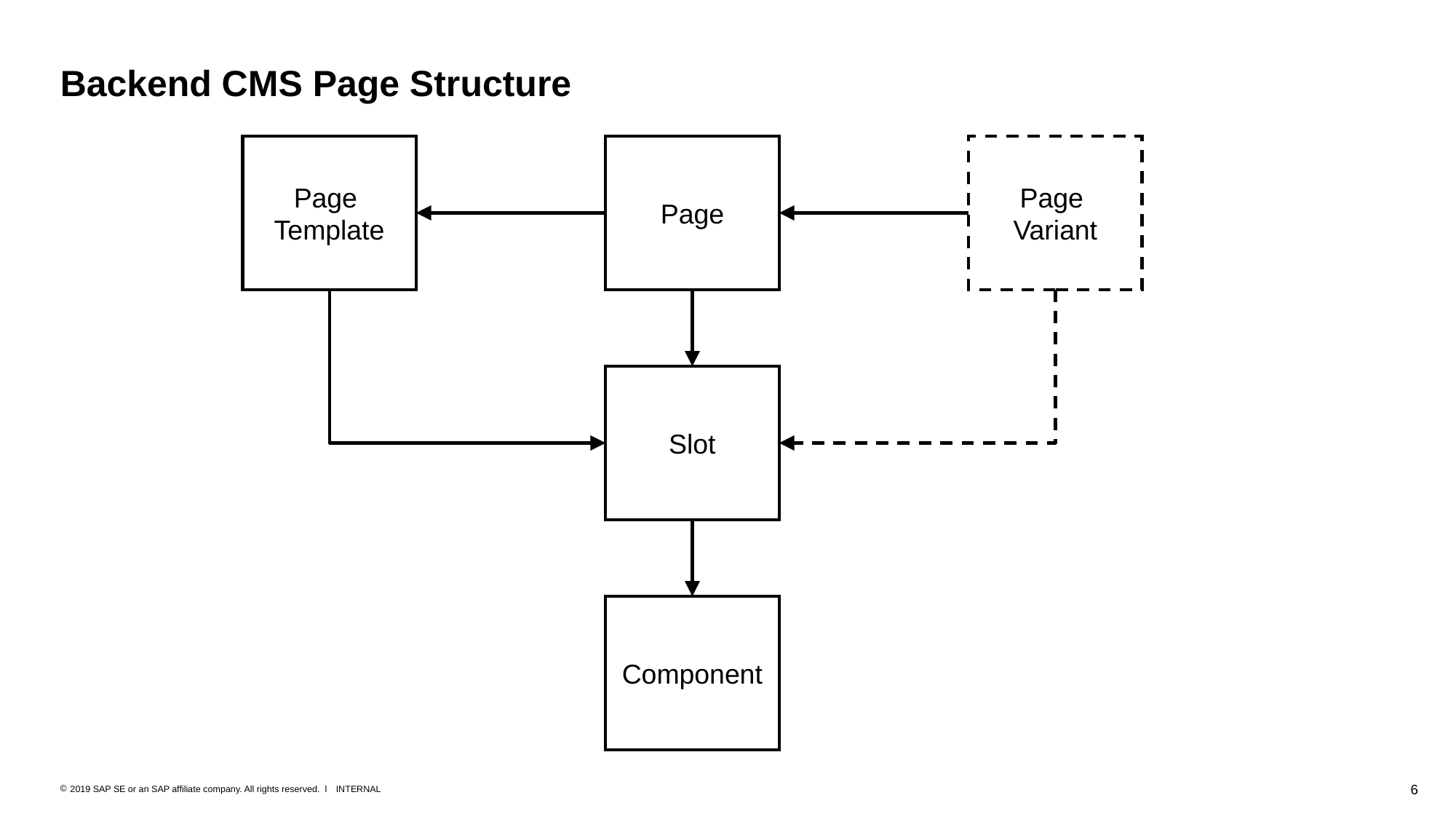

# Backend CMS Page Structure
Page
Template
Page
Page
Variant
Slot
Component